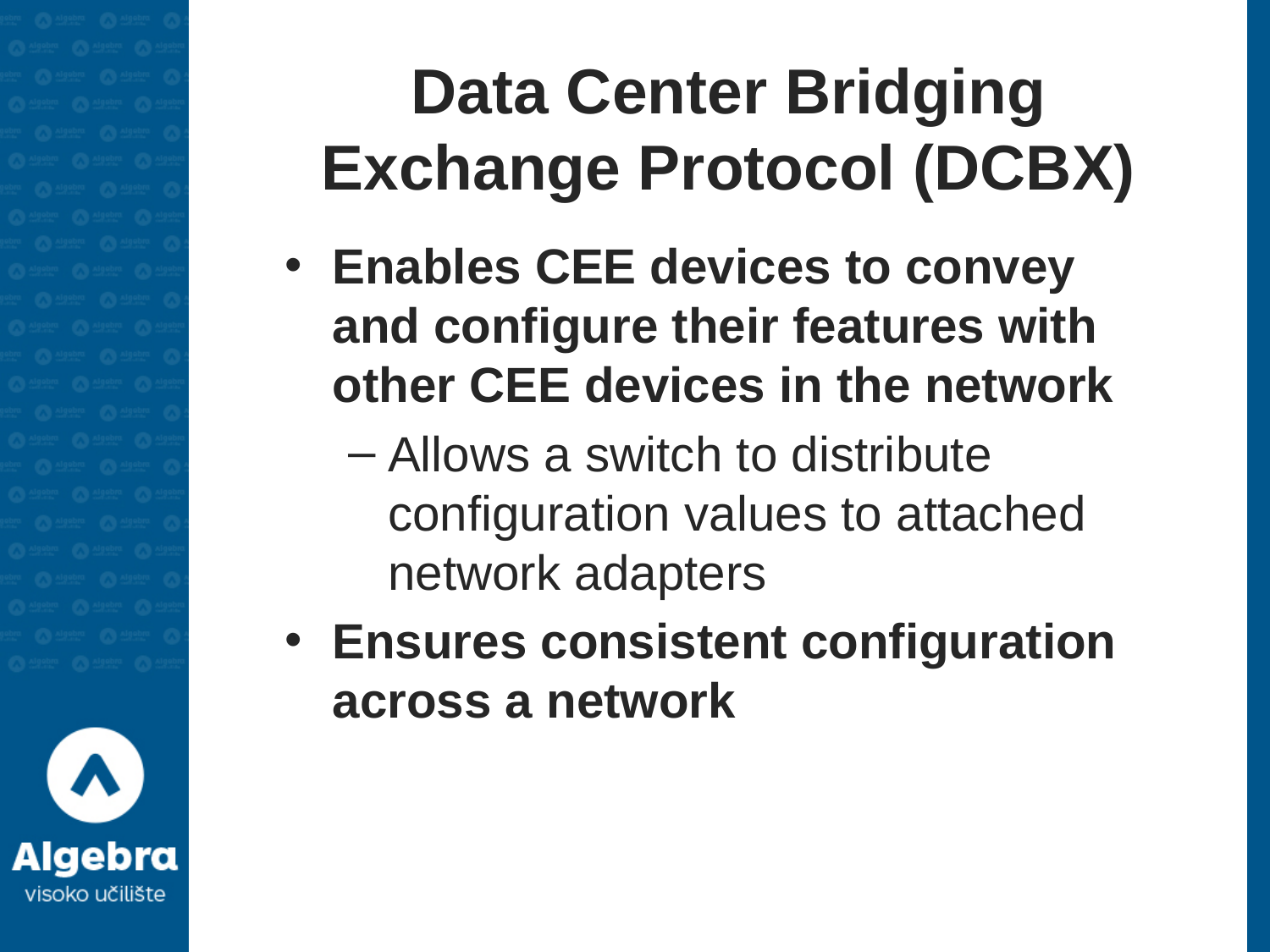

# Data Center Bridging Exchange Protocol (DCBX)
Enables CEE devices to convey and configure their features with other CEE devices in the network
Allows a switch to distribute configuration values to attached network adapters
Ensures consistent configuration across a network